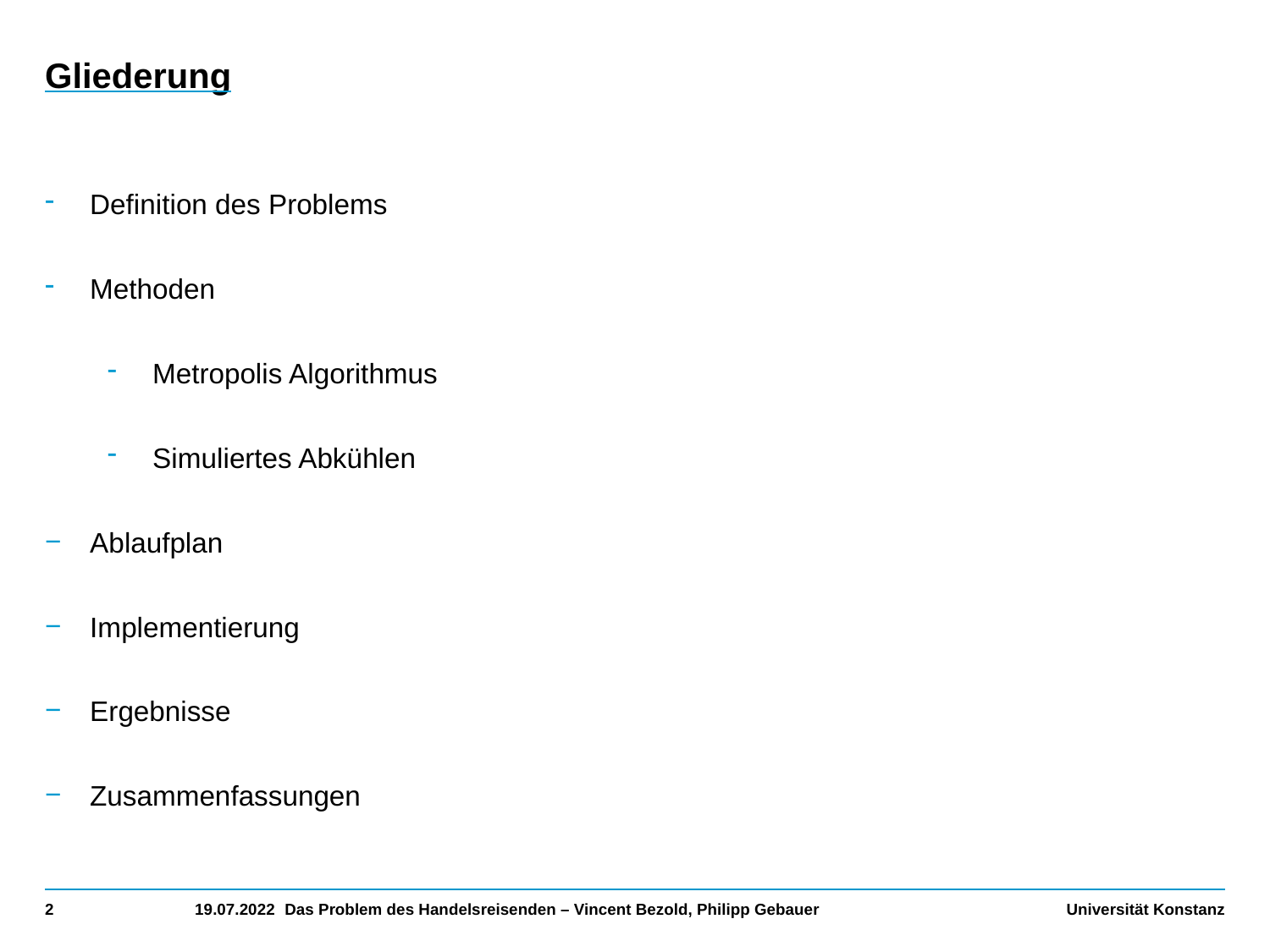

# Gliederung
Definition des Problems
Methoden
Metropolis Algorithmus
Simuliertes Abkühlen
Ablaufplan
Implementierung
Ergebnisse
Zusammenfassungen

2
19.07.2022
Das Problem des Handelsreisenden – Vincent Bezold, Philipp Gebauer